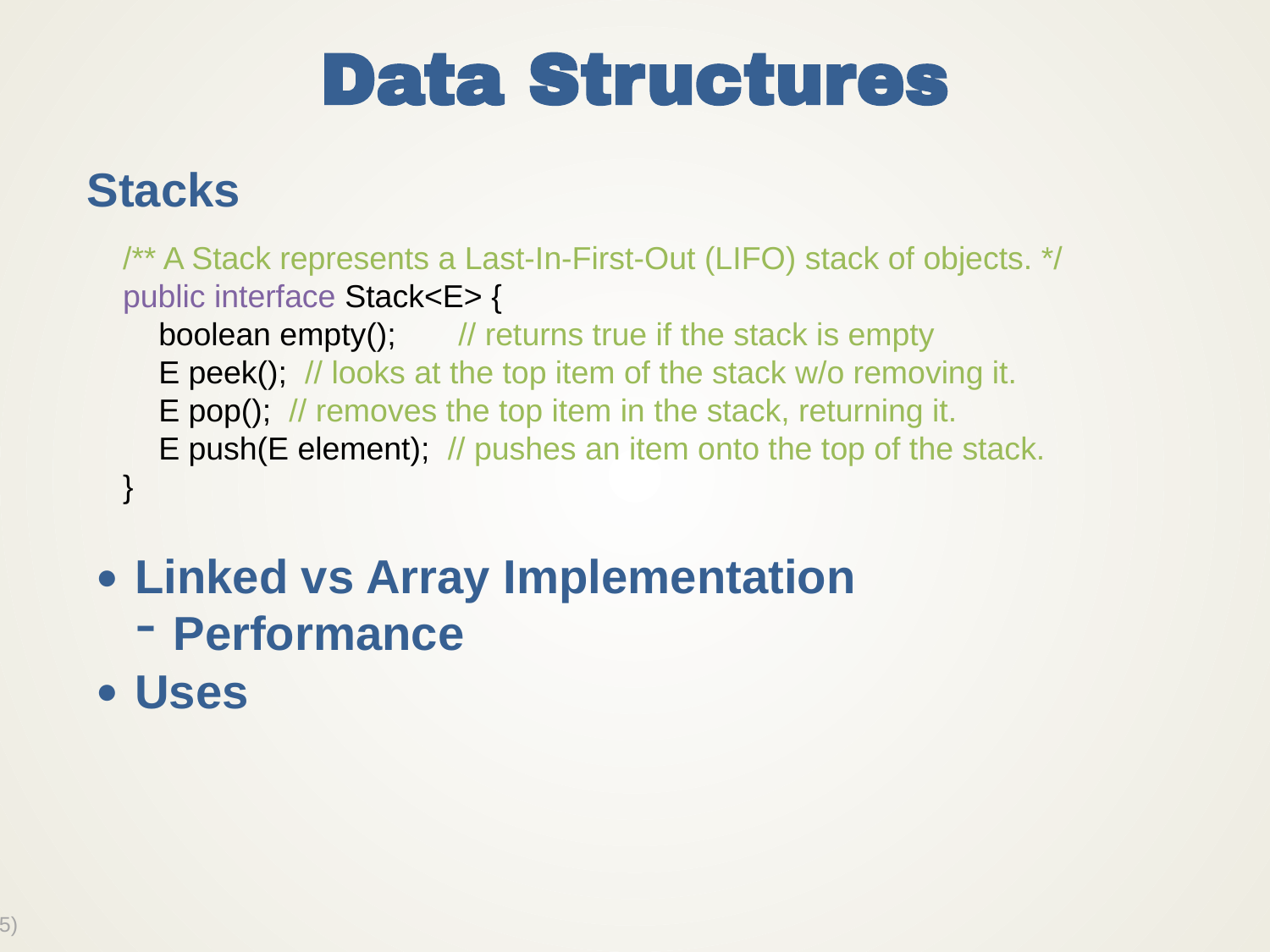

# Data Structures
Stacks

Linked vs Array Implementation
Performance
Uses
/** A Stack represents a Last-In-First-Out (LIFO) stack of objects. */
public interface Stack<E> {
    boolean empty();       // returns true if the stack is empty
    E peek();  // looks at the top item of the stack w/o removing it.
    E pop();  // removes the top item in the stack, returning it.
    E push(E element);  // pushes an item onto the top of the stack.
}